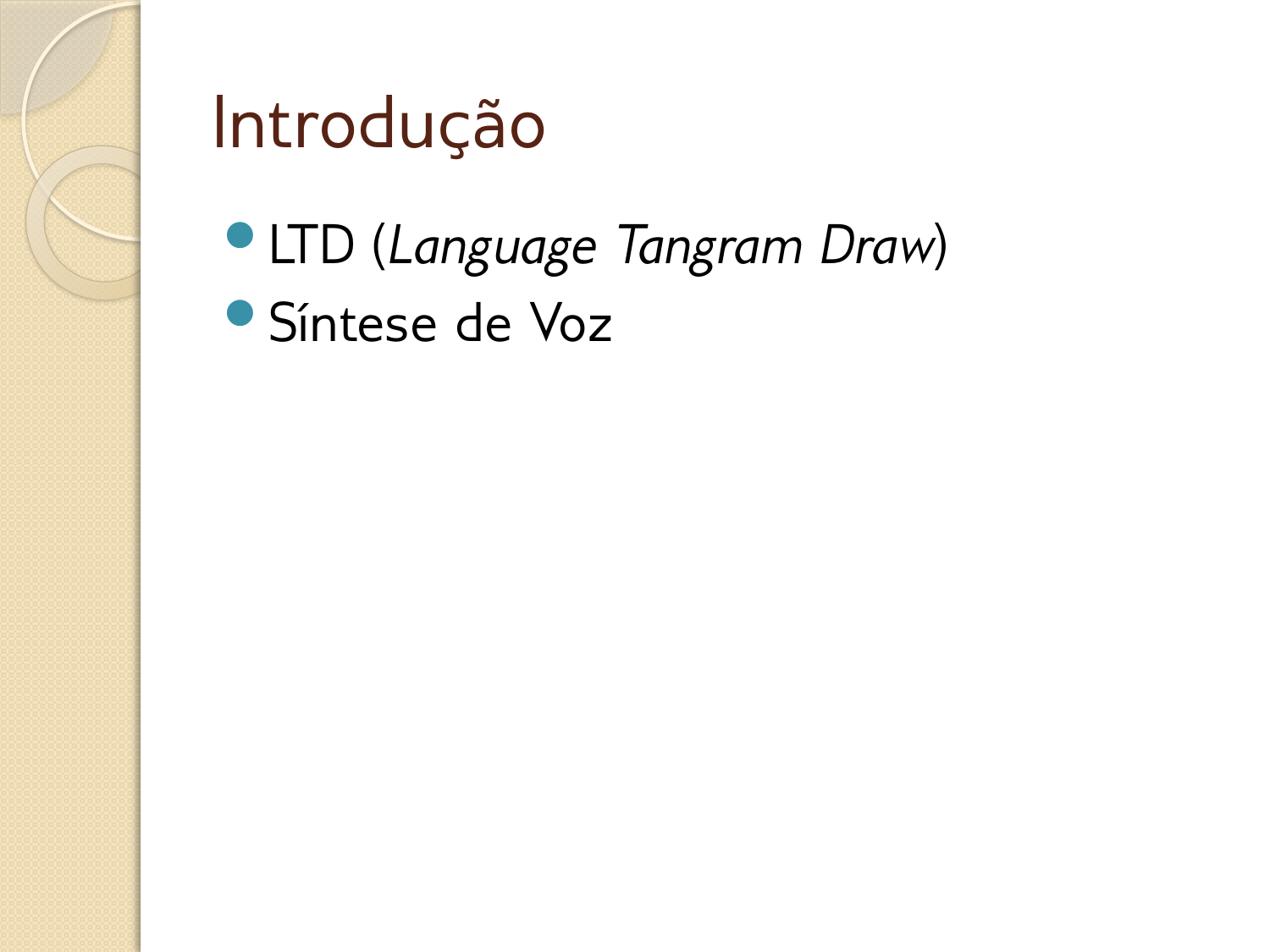

# Introdução
LTD (Language Tangram Draw)
Síntese de Voz